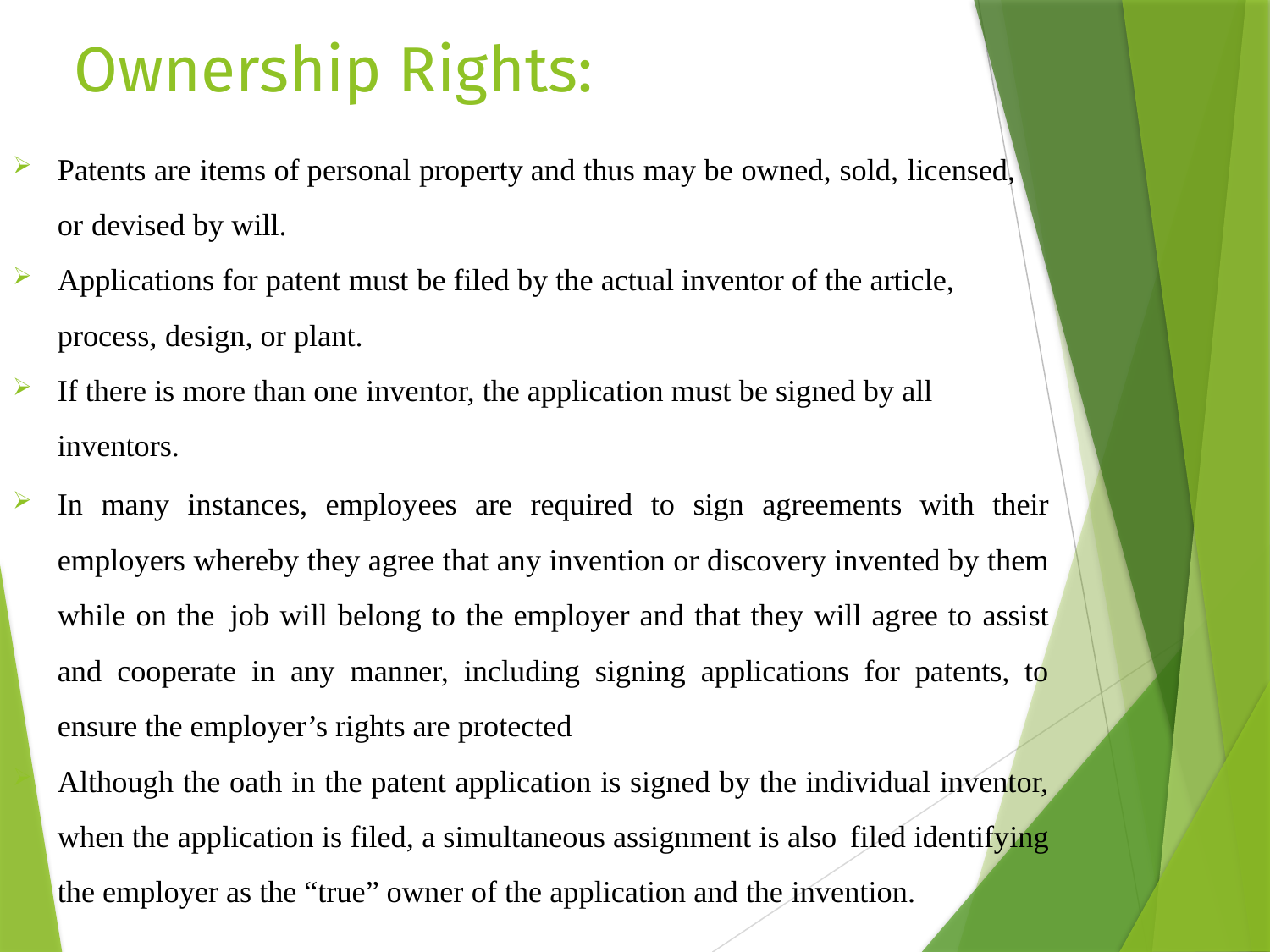

# Ownership Rights:
Patents are items of personal property and thus may be owned, sold, licensed, or devised by will.
Applications for patent must be filed by the actual inventor of the article, process, design, or plant.
If there is more than one inventor, the application must be signed by all inventors.
In many instances, employees are required to sign agreements with their employers whereby they agree that any invention or discovery invented by them while on the job will belong to the employer and that they will agree to assist and cooperate in any manner, including signing applications for patents, to ensure the employer’s rights are protected
Although the oath in the patent application is signed by the individual inventor, when the application is filed, a simultaneous assignment is also filed identifying the employer as the “true” owner of the application and the invention.